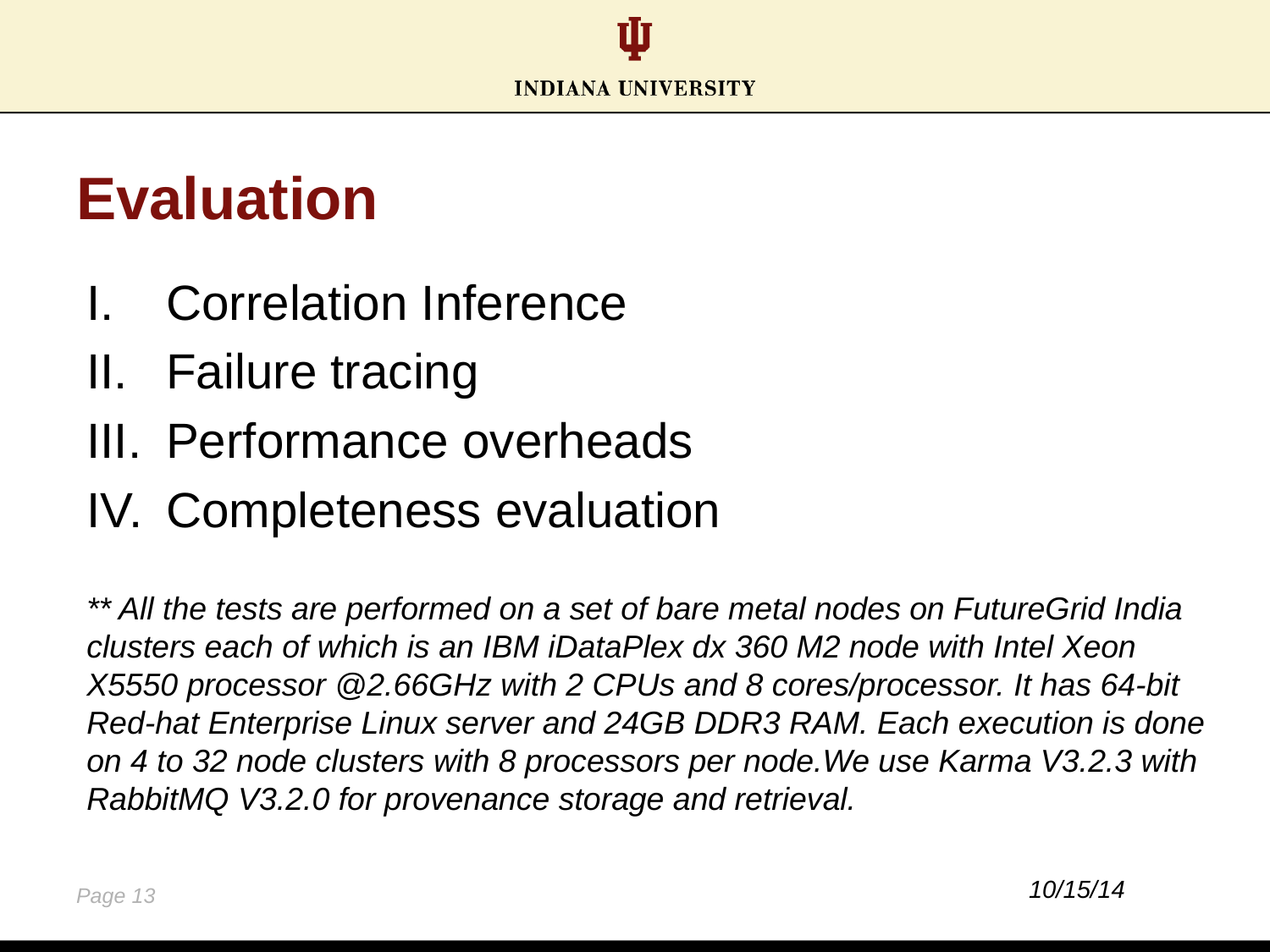

# Evaluation
Correlation Inference
Failure tracing
Performance overheads
Completeness evaluation
** All the tests are performed on a set of bare metal nodes on FutureGrid India clusters each of which is an IBM iDataPlex dx 360 M2 node with Intel Xeon X5550 processor @2.66GHz with 2 CPUs and 8 cores/processor. It has 64-bit Red-hat Enterprise Linux server and 24GB DDR3 RAM. Each execution is done on 4 to 32 node clusters with 8 processors per node.We use Karma V3.2.3 with RabbitMQ V3.2.0 for provenance storage and retrieval.
10/15/14
Page 13